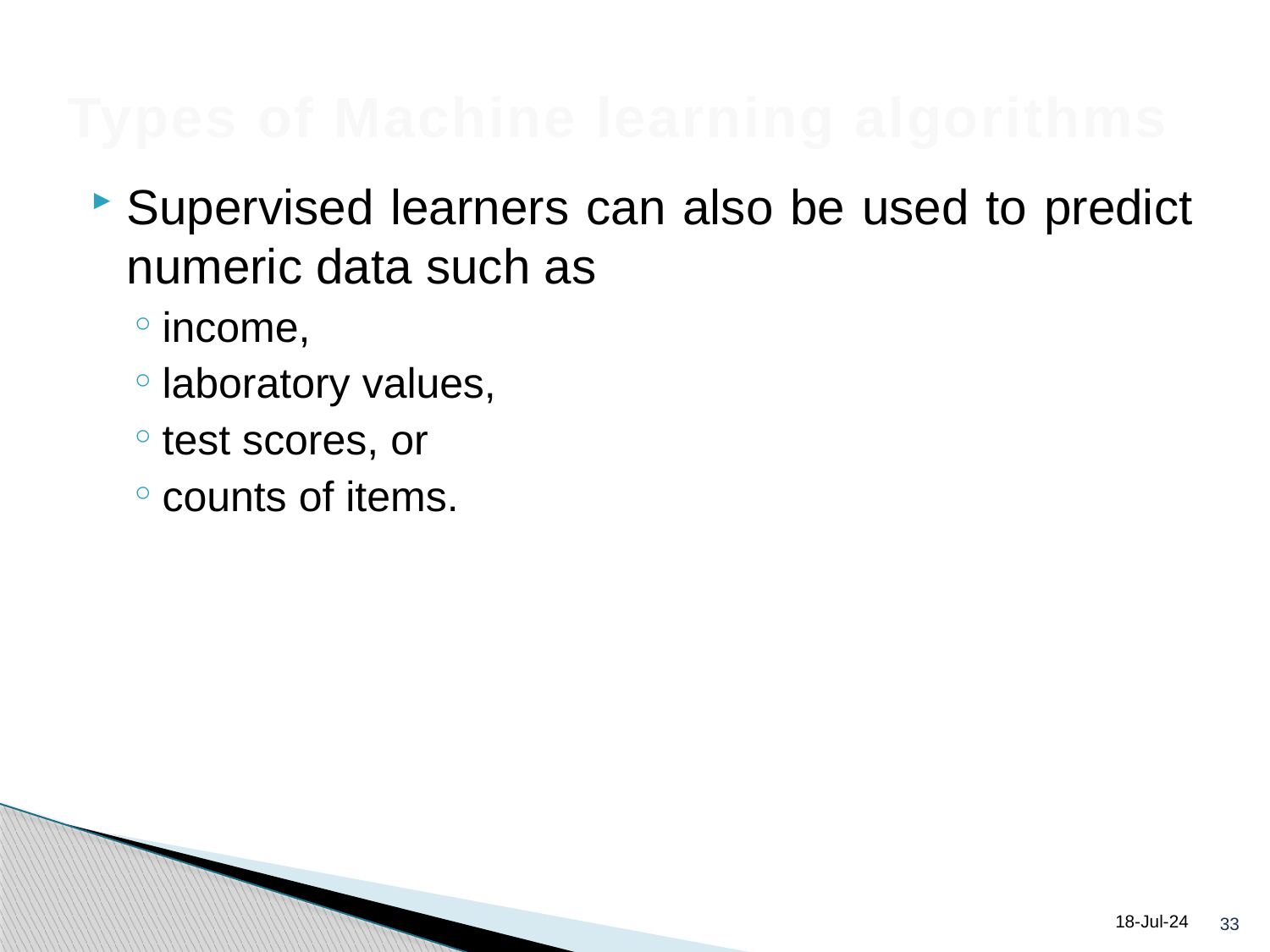

# Types of Machine learning algorithms
Supervised learners can also be used to predict numeric data such as
income,
laboratory values,
test scores, or
counts of items.

33
18-Jul-24